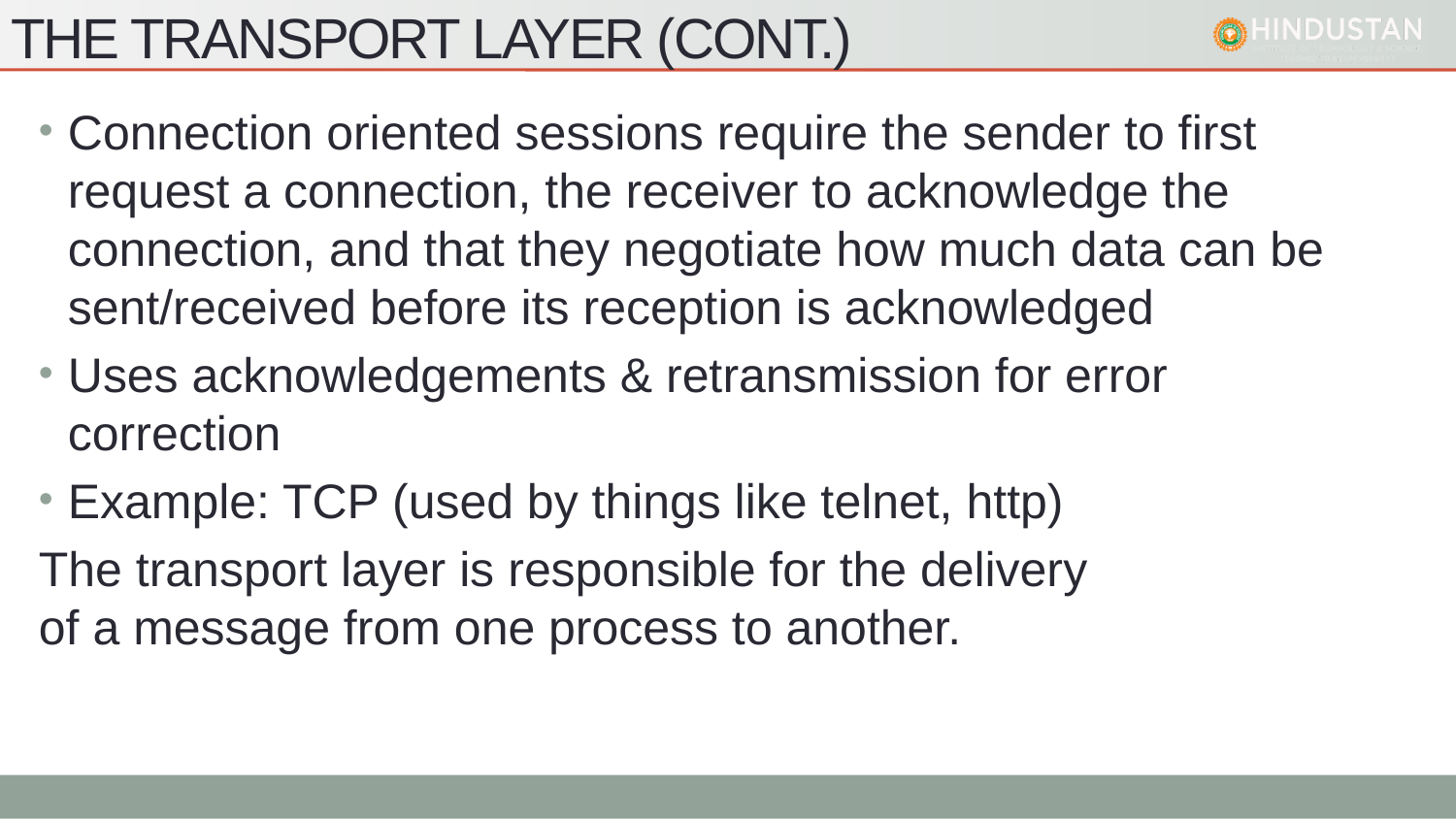

# The Transport Layer (cont.)
Connection oriented sessions require the sender to first request a connection, the receiver to acknowledge the connection, and that they negotiate how much data can be sent/received before its reception is acknowledged
Uses acknowledgements & retransmission for error correction
Example: TCP (used by things like telnet, http)
The transport layer is responsible for the delivery
of a message from one process to another.